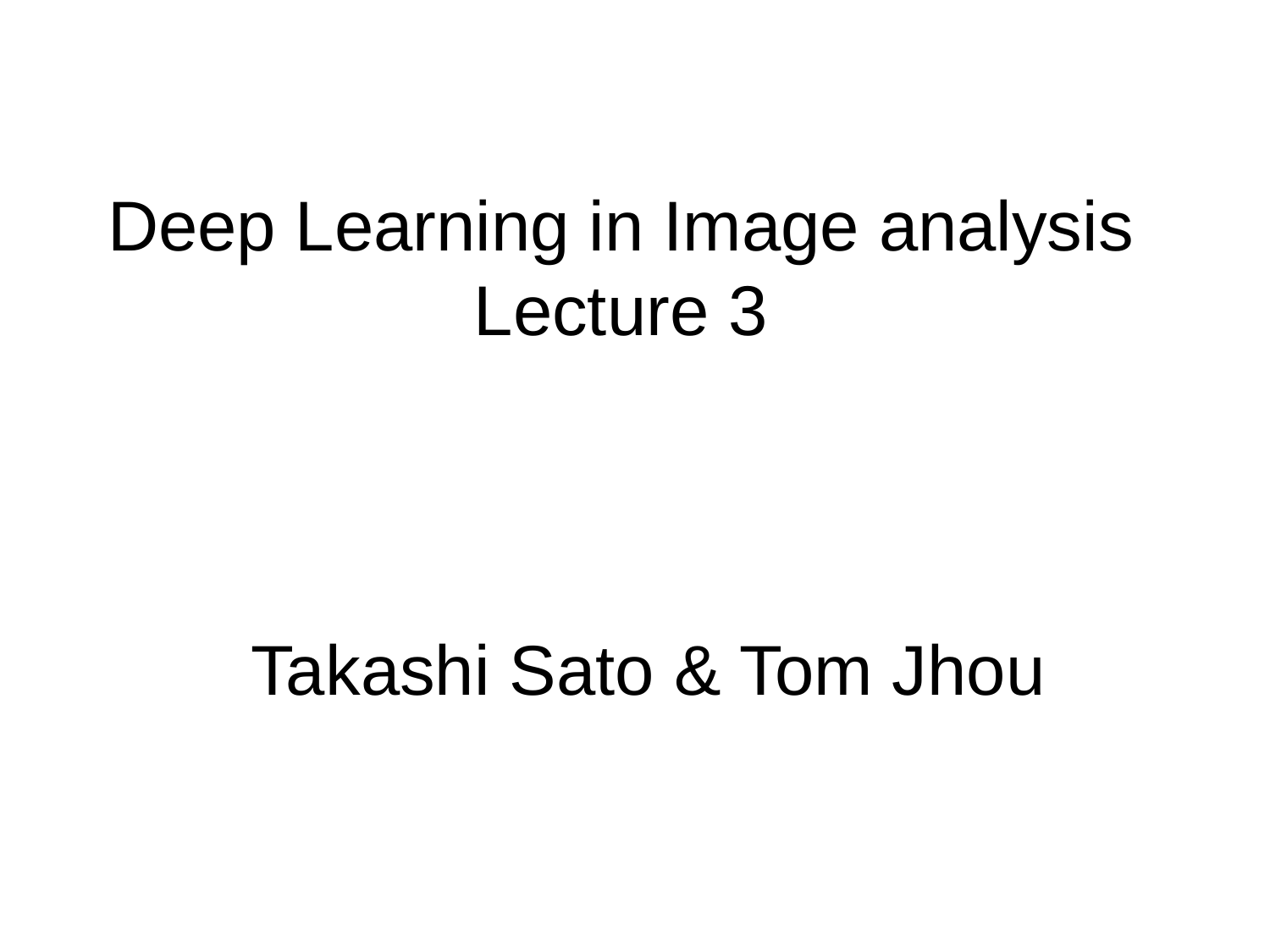

# Deep Learning in Image analysis Lecture 3
Takashi Sato & Tom Jhou